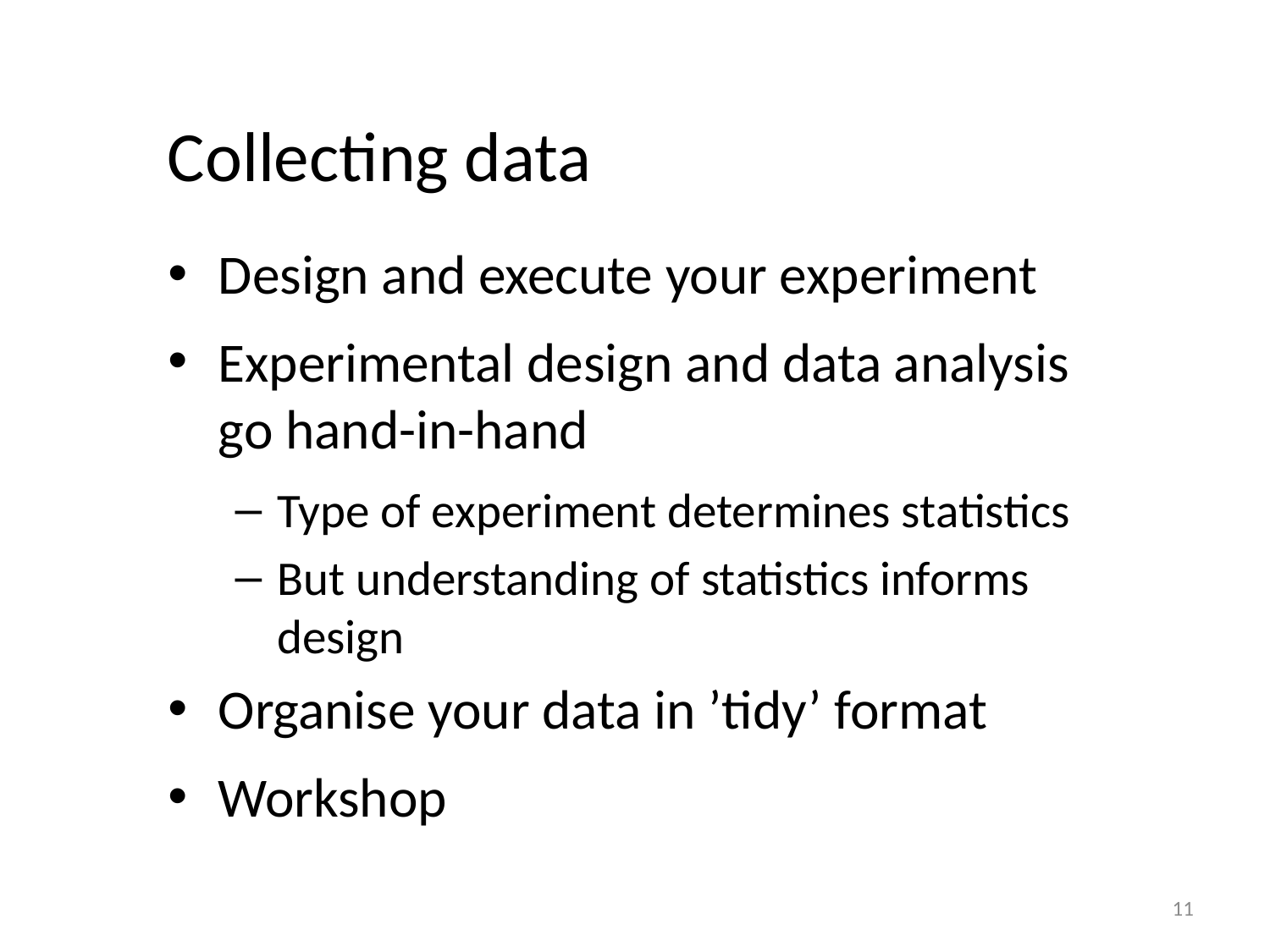

Collecting data
Design and execute your experiment
Experimental design and data analysis go hand-in-hand
Type of experiment determines statistics
But understanding of statistics informs design
Organise your data in ’tidy’ format
Workshop

11